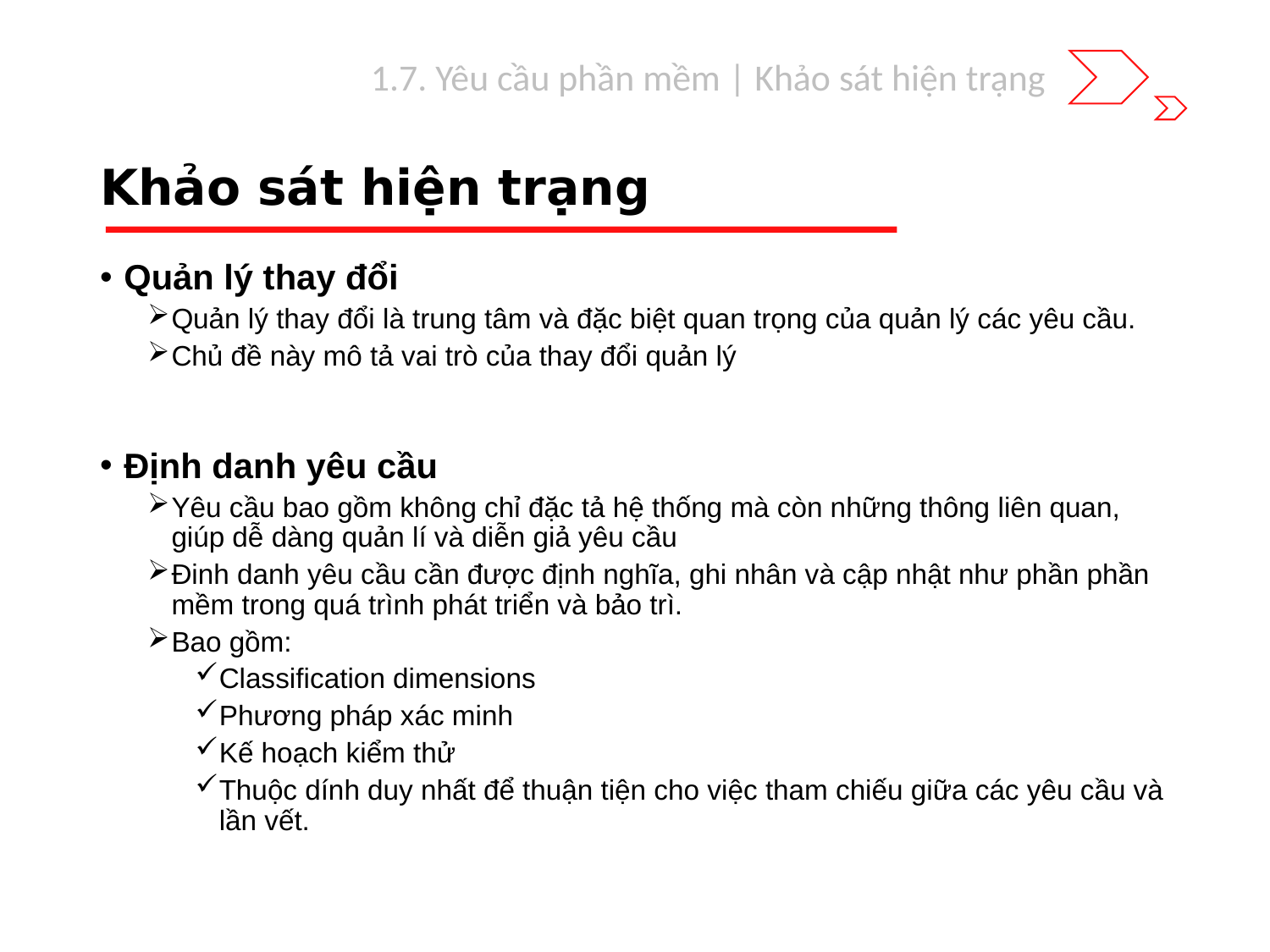

1.7. Yêu cầu phần mềm | Khảo sát hiện trạng
# Khảo sát hiện trạng
Quản lý thay đổi
Quản lý thay đổi là trung tâm và đặc biệt quan trọng của quản lý các yêu cầu.
Chủ đề này mô tả vai trò của thay đổi quản lý

Định danh yêu cầu
Yêu cầu bao gồm không chỉ đặc tả hệ thống mà còn những thông liên quan, giúp dễ dàng quản lí và diễn giả yêu cầu
Đinh danh yêu cầu cần được định nghĩa, ghi nhân và cập nhật như phần phần mềm trong quá trình phát triển và bảo trì.
Bao gồm:
Classification dimensions
Phương pháp xác minh
Kế hoạch kiểm thử
Thuộc dính duy nhất để thuận tiện cho việc tham chiếu giữa các yêu cầu và lần vết.